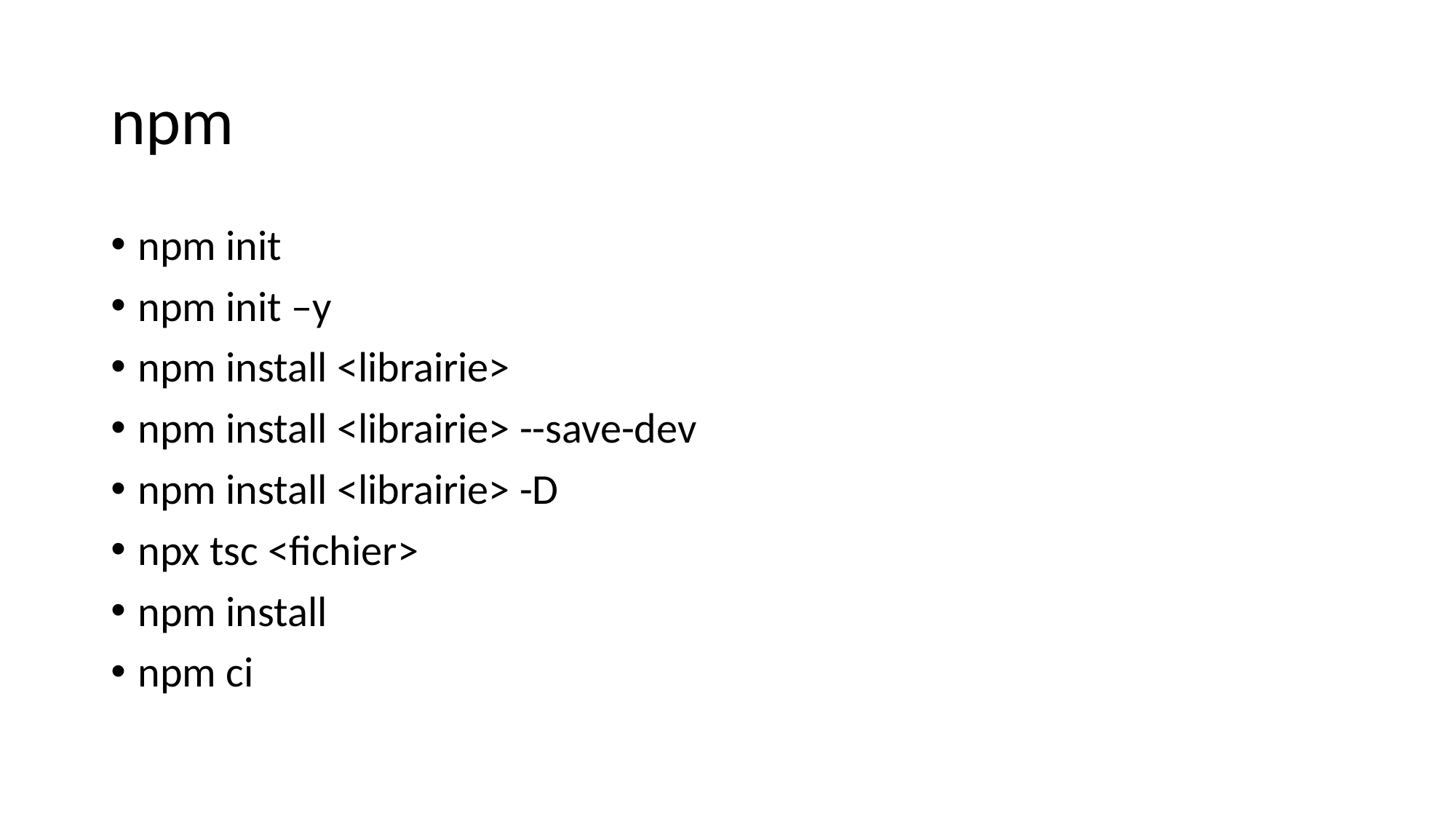

# npm
npm init
npm init –y
npm install <librairie>
npm install <librairie> --save-dev
npm install <librairie> -D
npx tsc <fichier>
npm install
npm ci